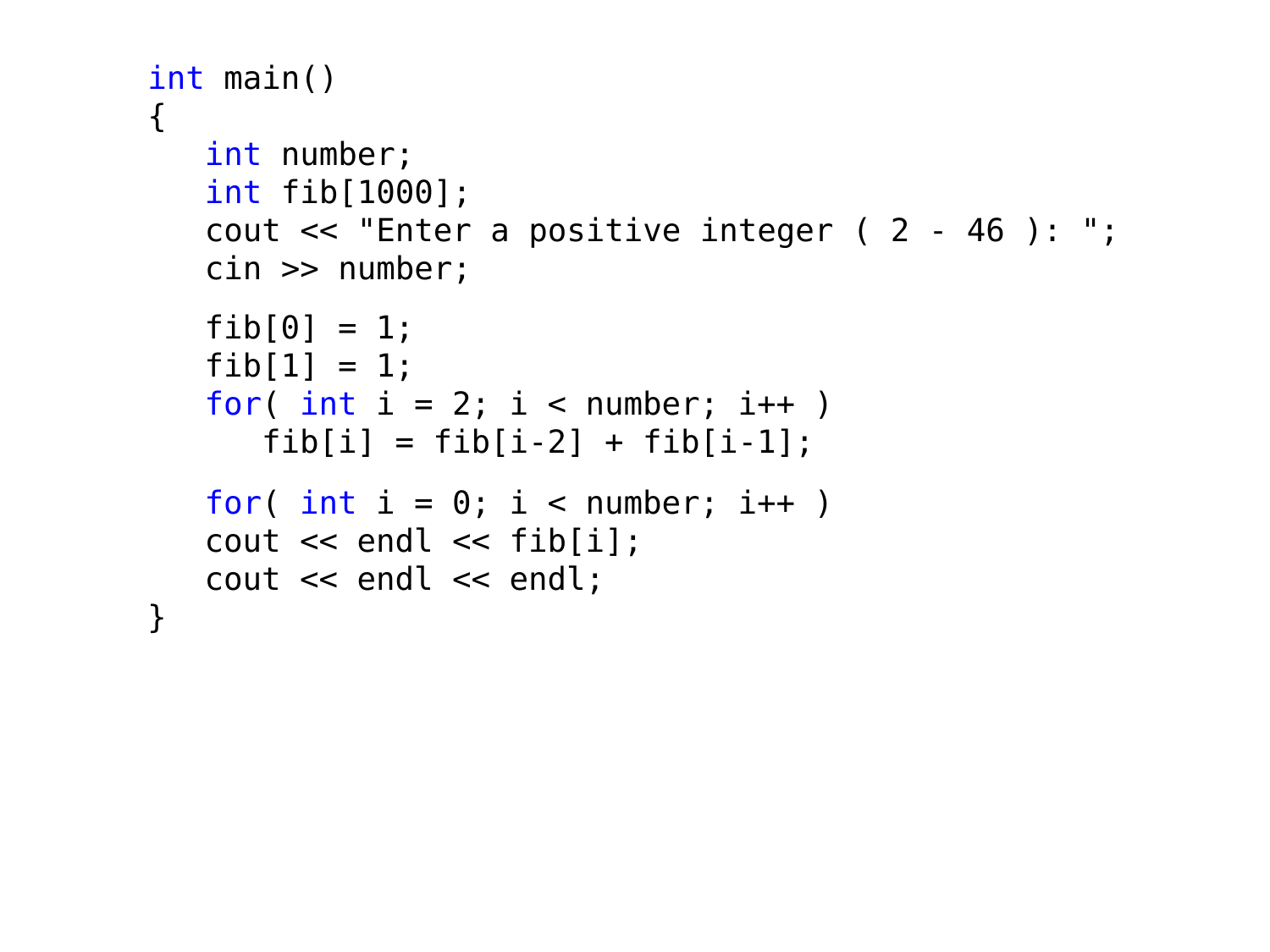

int main()
{
   int number;
   int fib[1000];
   cout << "Enter a positive integer ( 2 - 46 ): ";
   cin >> number;
   fib[0] = 1;
   fib[1] = 1;
   for( int i = 2; i < number; i++ )
      fib[i] = fib[i-2] + fib[i-1];
   for( int i = 0; i < number; i++ )
   cout << endl << fib[i];
   cout << endl << endl;
}